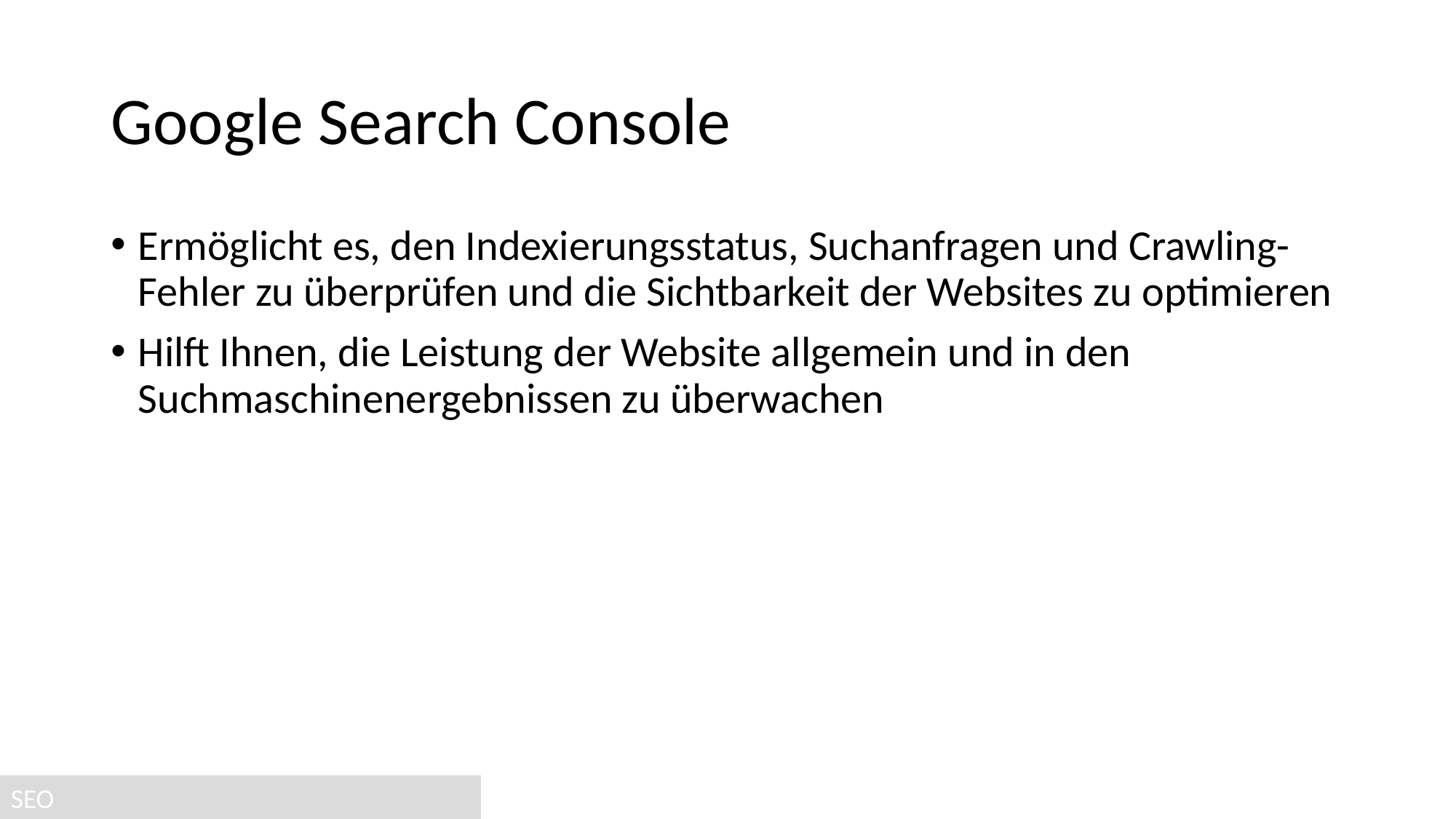

# Google Search Console
Ermöglicht es, den Indexierungsstatus, Suchanfragen und Crawling-Fehler zu überprüfen und die Sichtbarkeit der Websites zu optimieren
Hilft Ihnen, die Leistung der Website allgemein und in den Suchmaschinenergebnissen zu überwachen
SEO